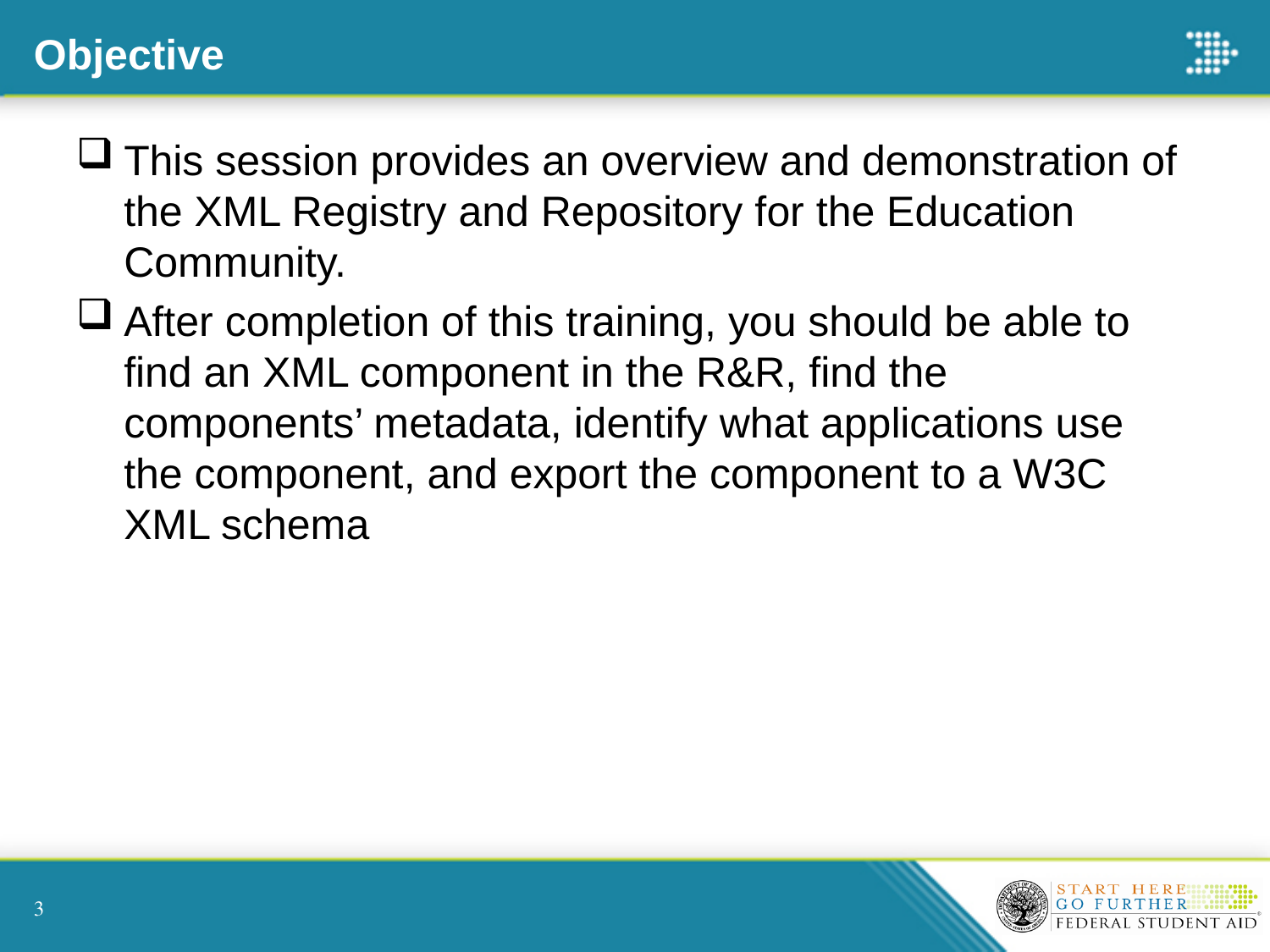

# Objective
This session provides an overview and demonstration of the XML Registry and Repository for the Education Community.
After completion of this training, you should be able to find an XML component in the R&R, find the components’ metadata, identify what applications use the component, and export the component to a W3C XML schema